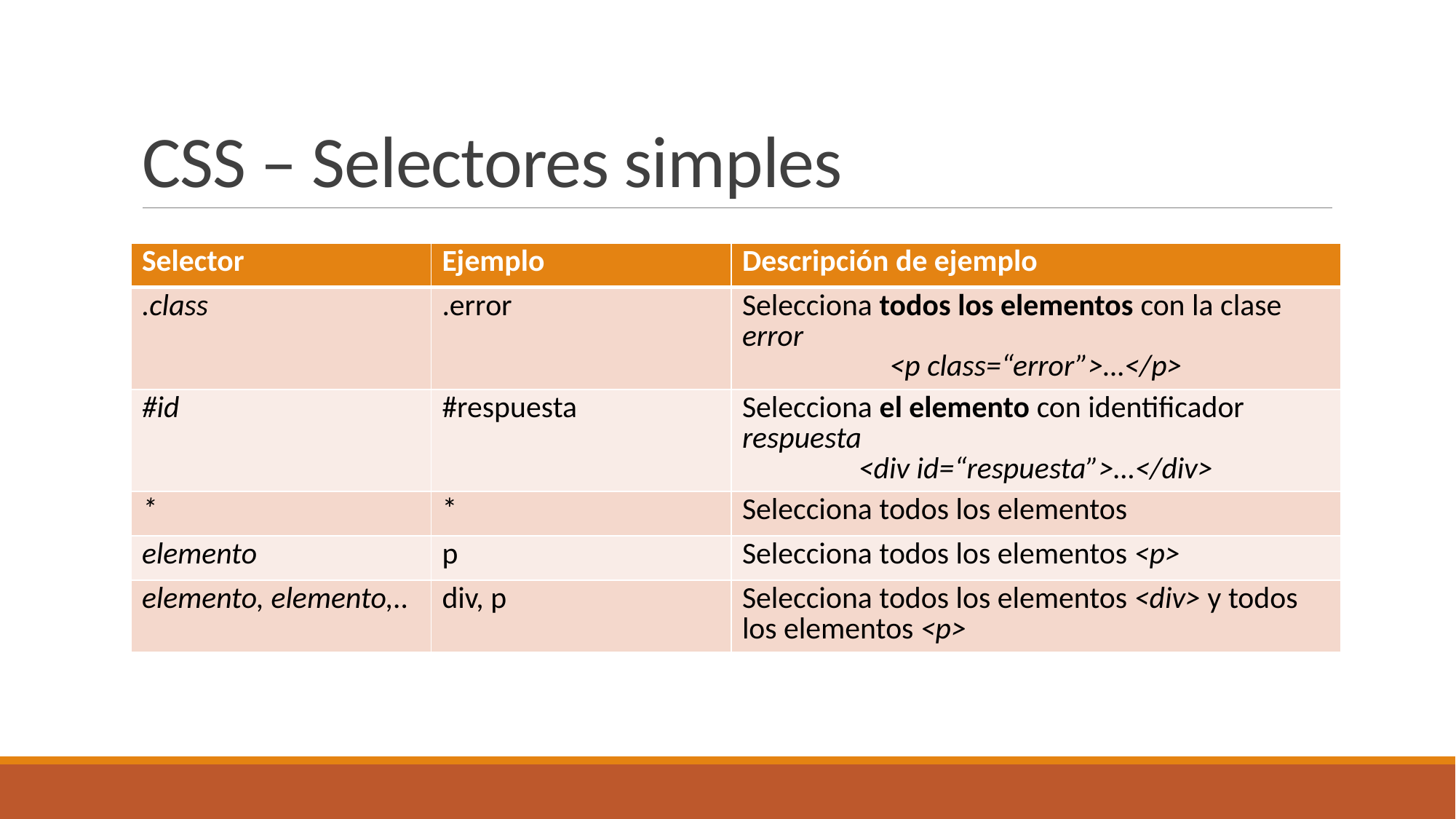

# CSS – Selectores simples
| Selector | Ejemplo | Descripción de ejemplo |
| --- | --- | --- |
| .class | .error | Selecciona todos los elementos con la clase error <p class=“error”>…</p> |
| #id | #respuesta | Selecciona el elemento con identificador respuesta <div id=“respuesta”>…</div> |
| \* | \* | Selecciona todos los elementos |
| elemento | p | Selecciona todos los elementos <p> |
| elemento, elemento,.. | div, p | Selecciona todos los elementos <div> y todos los elementos <p> |